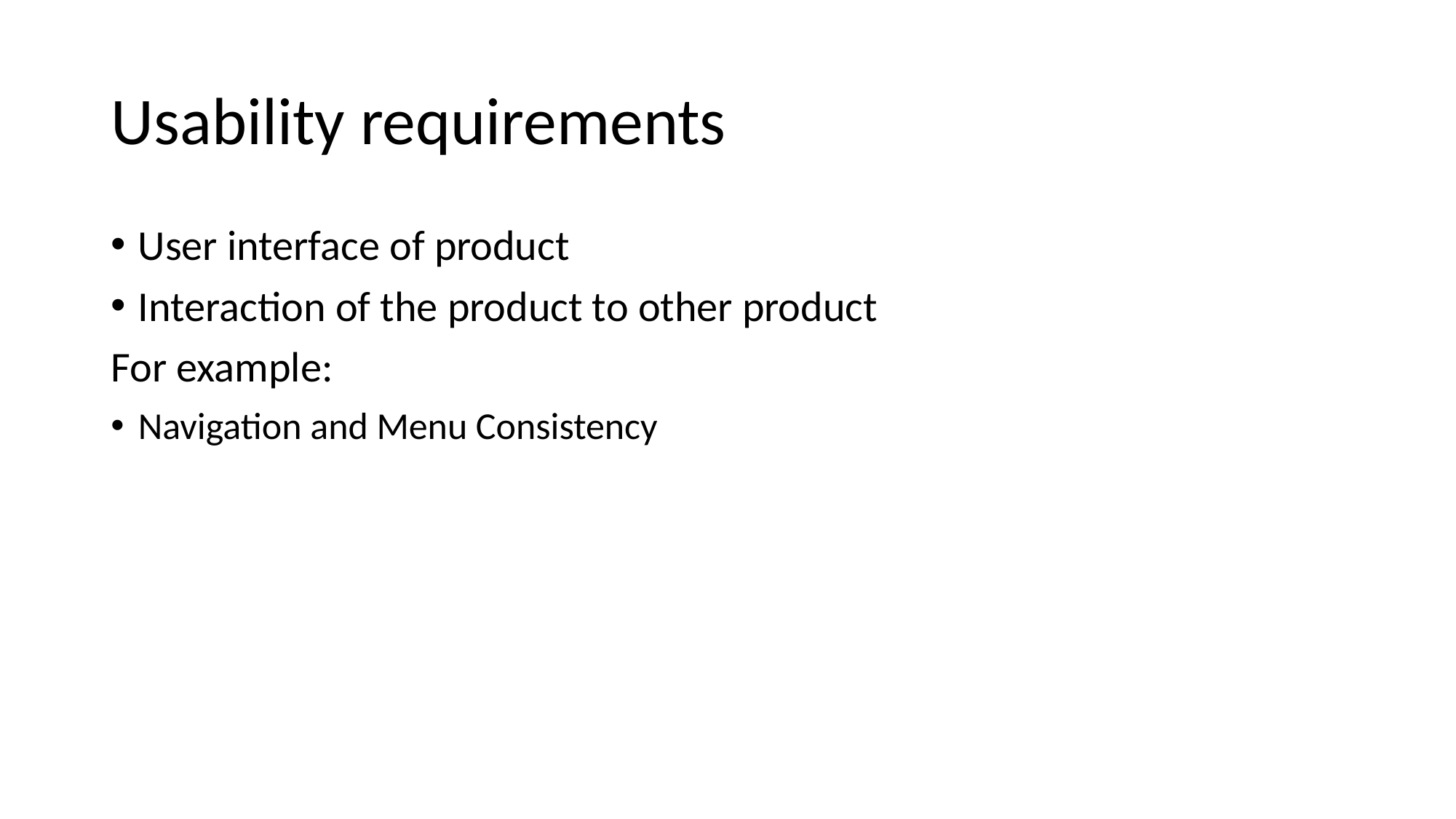

# Usability requirements
User interface of product
Interaction of the product to other product
For example:
Navigation and Menu Consistency